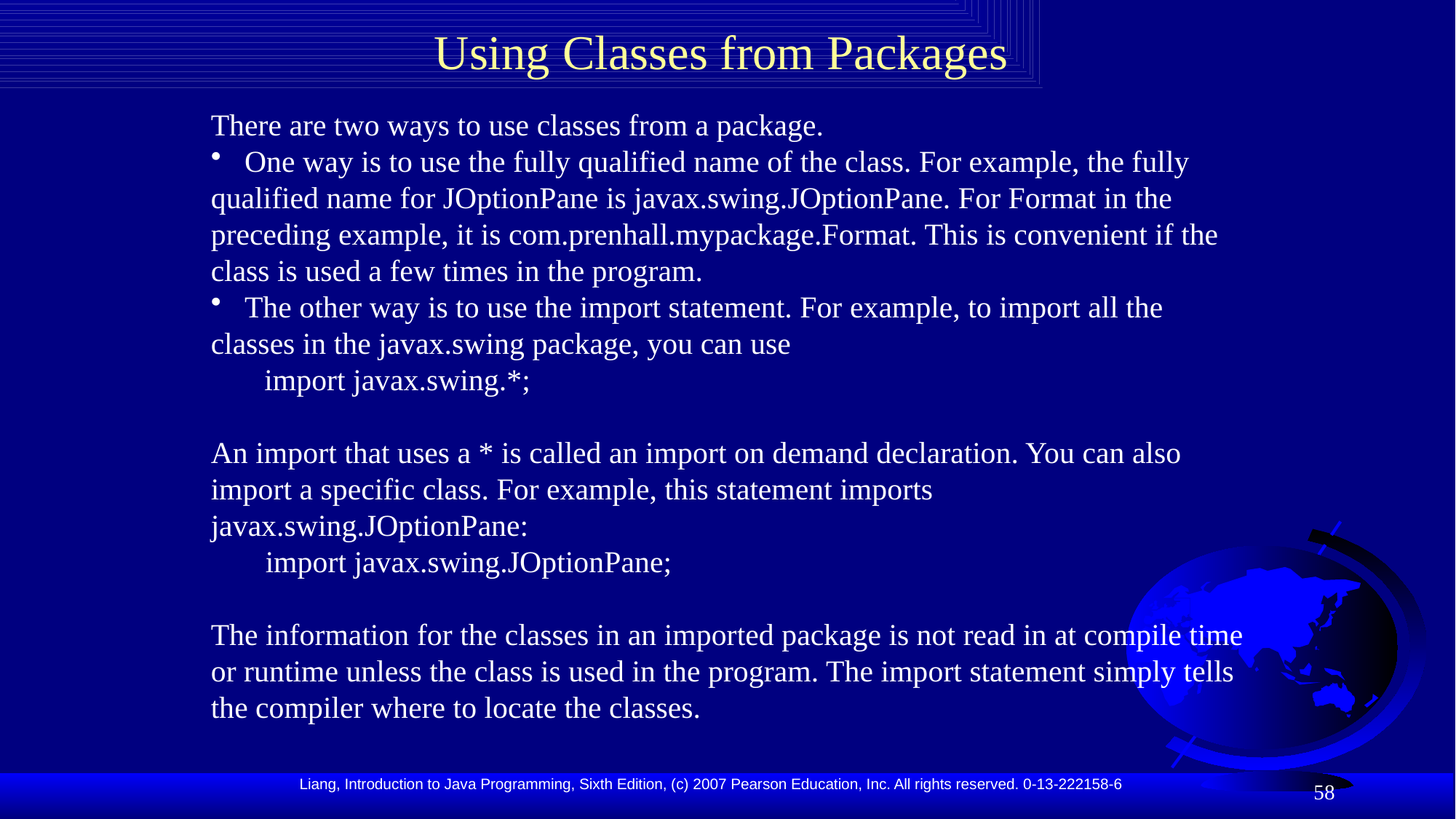

# Using Classes from Packages
There are two ways to use classes from a package.
   One way is to use the fully qualified name of the class. For example, the fully qualified name for JOptionPane is javax.swing.JOptionPane. For Format in the preceding example, it is com.prenhall.mypackage.Format. This is convenient if the class is used a few times in the program.
   The other way is to use the import statement. For example, to import all the classes in the javax.swing package, you can use
       import javax.swing.*;

An import that uses a * is called an import on demand declaration. You can also import a specific class. For example, this statement imports javax.swing.JOptionPane:
import javax.swing.JOptionPane;

The information for the classes in an imported package is not read in at compile time or runtime unless the class is used in the program. The import statement simply tells the compiler where to locate the classes.
58